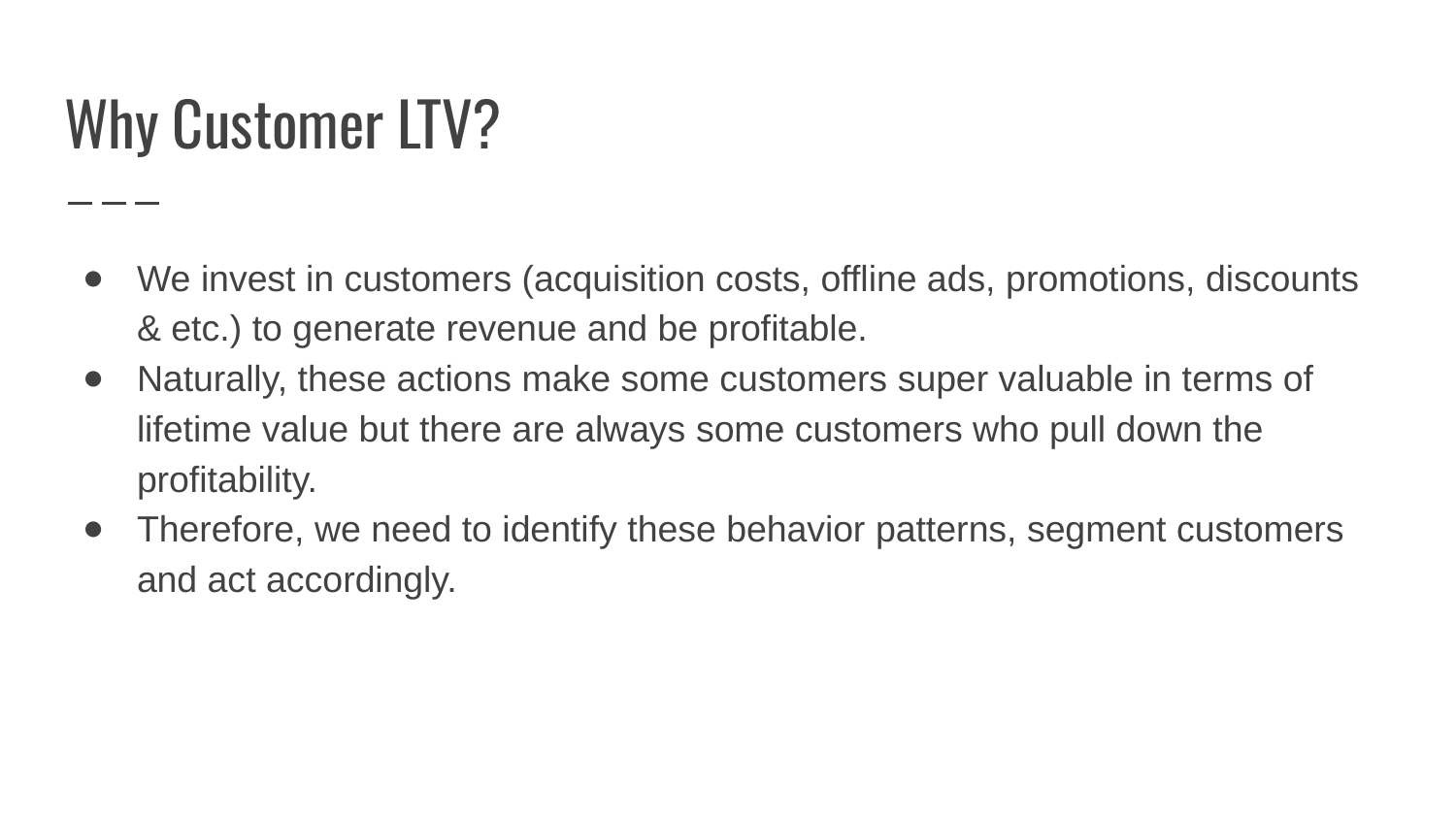

# Why Customer LTV?
We invest in customers (acquisition costs, offline ads, promotions, discounts & etc.) to generate revenue and be profitable.
Naturally, these actions make some customers super valuable in terms of lifetime value but there are always some customers who pull down the profitability.
Therefore, we need to identify these behavior patterns, segment customers and act accordingly.